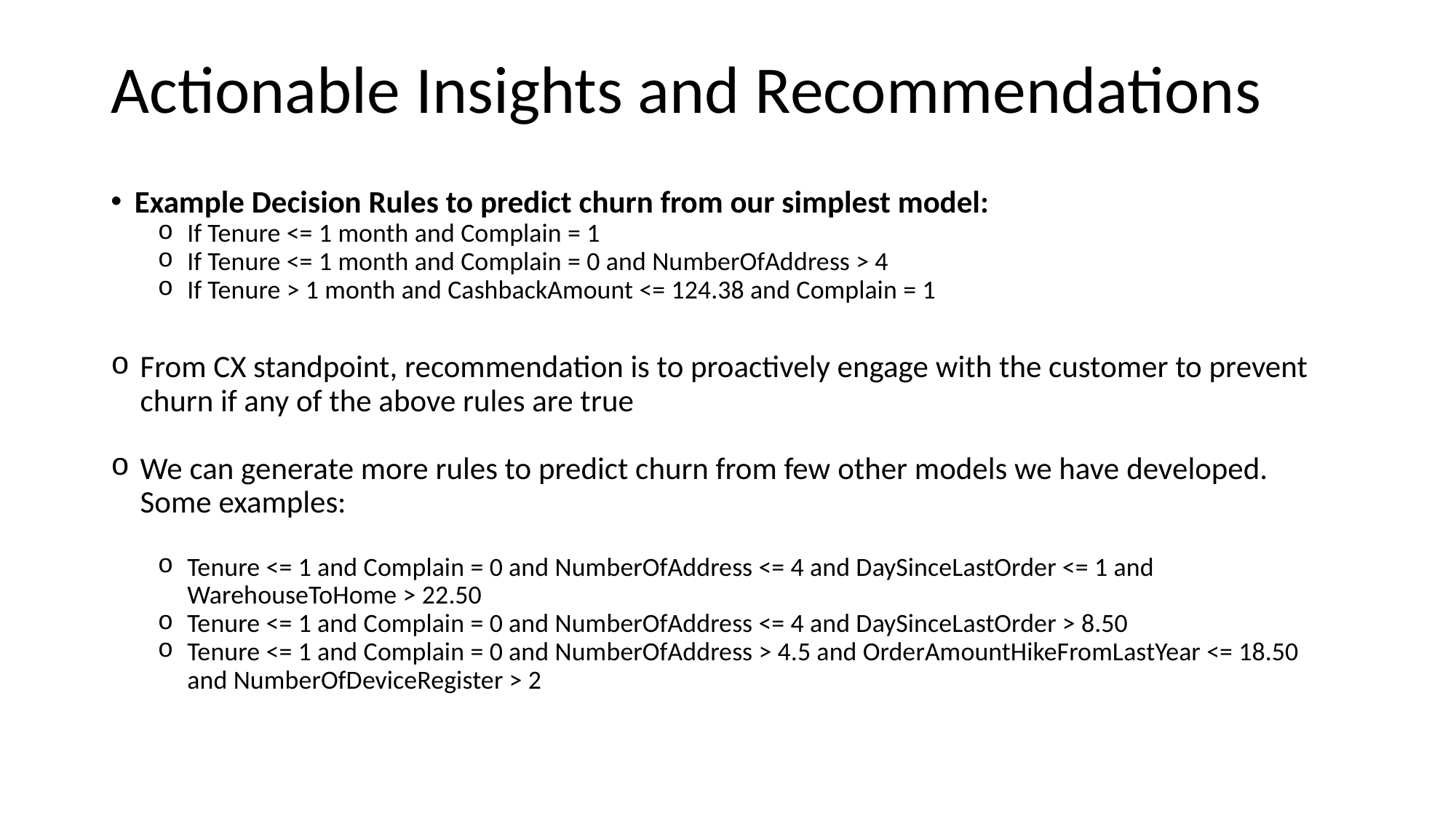

# Actionable Insights and Recommendations
Example Decision Rules to predict churn from our simplest model:
If Tenure <= 1 month and Complain = 1
If Tenure <= 1 month and Complain = 0 and NumberOfAddress > 4
If Tenure > 1 month and CashbackAmount <= 124.38 and Complain = 1

From CX standpoint, recommendation is to proactively engage with the customer to prevent churn if any of the above rules are true

We can generate more rules to predict churn from few other models we have developed. Some examples:

Tenure <= 1 and Complain = 0 and NumberOfAddress <= 4 and DaySinceLastOrder <= 1 and WarehouseToHome > 22.50
Tenure <= 1 and Complain = 0 and NumberOfAddress <= 4 and DaySinceLastOrder > 8.50
Tenure <= 1 and Complain = 0 and NumberOfAddress > 4.5 and OrderAmountHikeFromLastYear <= 18.50 and NumberOfDeviceRegister > 2